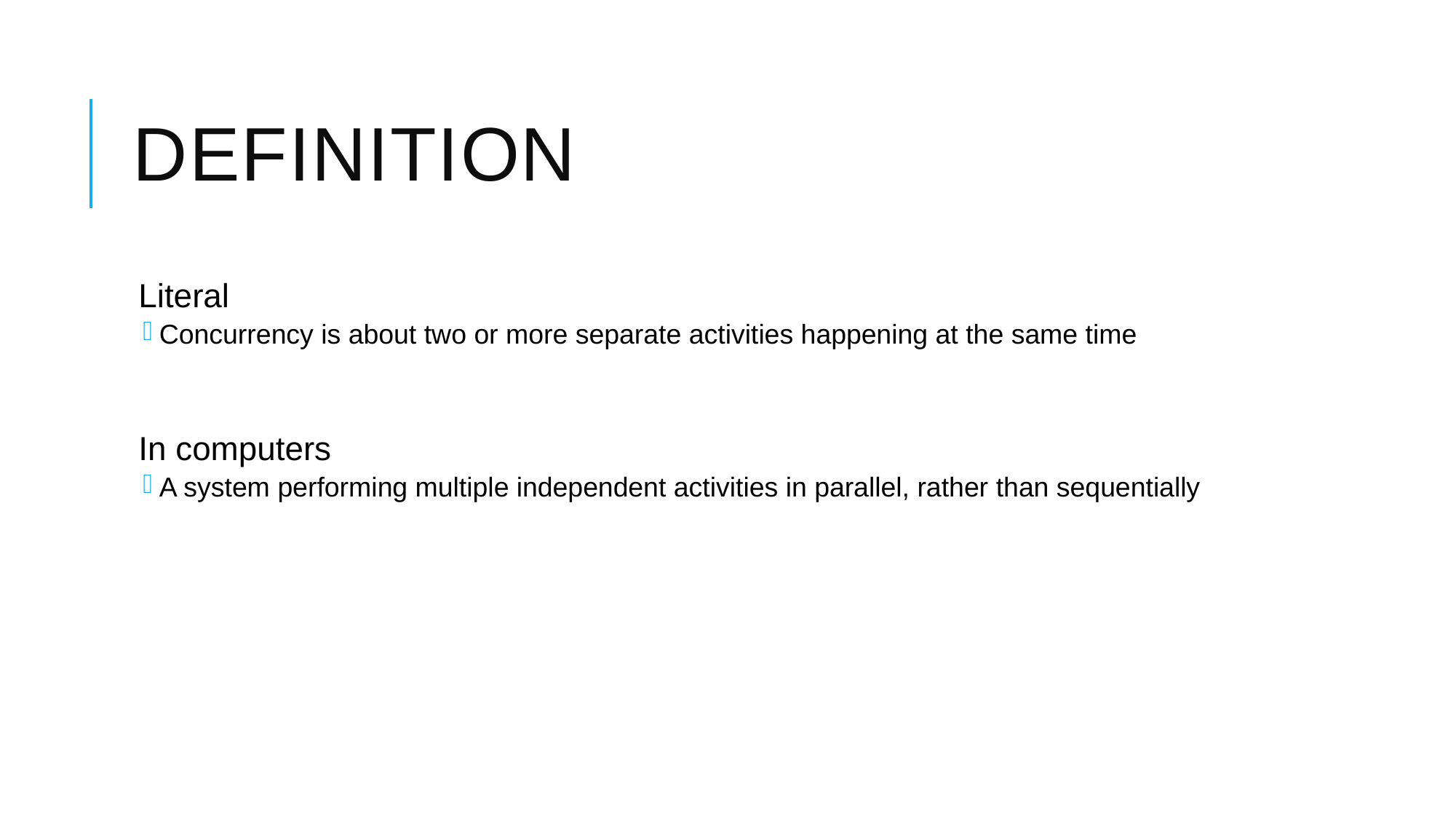

# Definition
Literal
Concurrency is about two or more separate activities happening at the same time

In computers
A system performing multiple independent activities in parallel, rather than sequentially